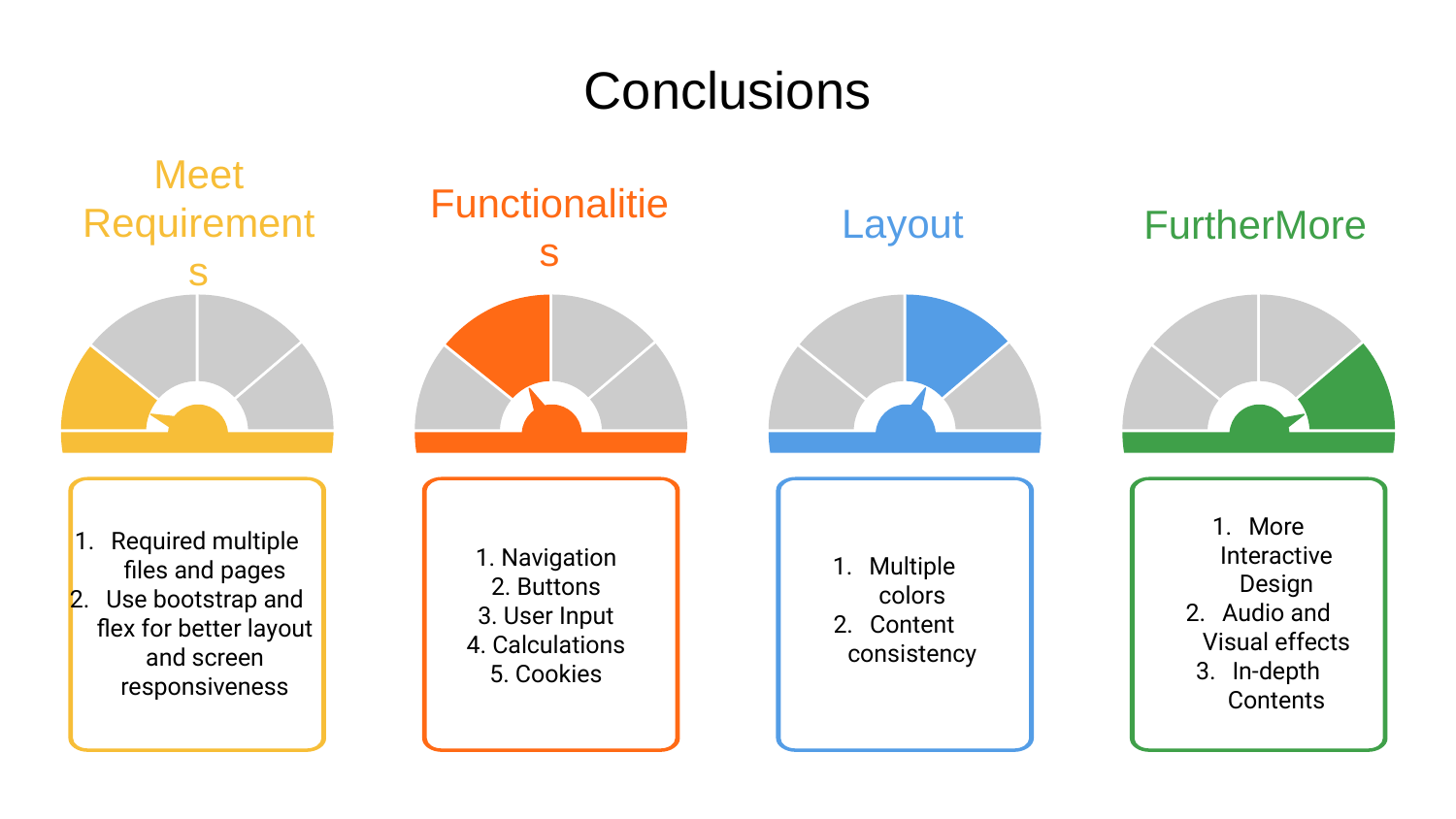

# Conclusions
Meet Requirements
Layout
FurtherMore
Functionalities

More Interactive Design
Audio and Visual effects
In-depth Contents
1. Navigation
2. Buttons
3. User Input
4. Calculations
5. Cookies
Required multiple files and pages
Use bootstrap and flex for better layout and screen responsiveness

Multiple colors
Content consistency